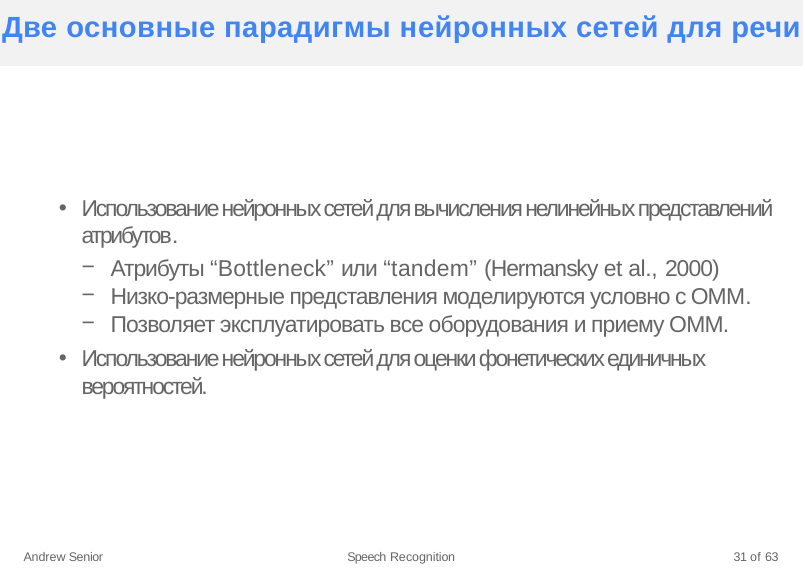

# Две основные парадигмы нейронных сетей для речи
Использование нейронных сетей для вычисления нелинейных представлений атрибутов.
Атрибуты “Bottleneck” или “tandem” (Hermansky et al., 2000)
Низко-размерные представления моделируются условно с ОММ.
Позволяет эксплуатировать все оборудования и приему ОММ.
Использование нейронных сетей для оценки фонетических единичных вероятностей.
Andrew Senior
Speech Recognition
31 of 63